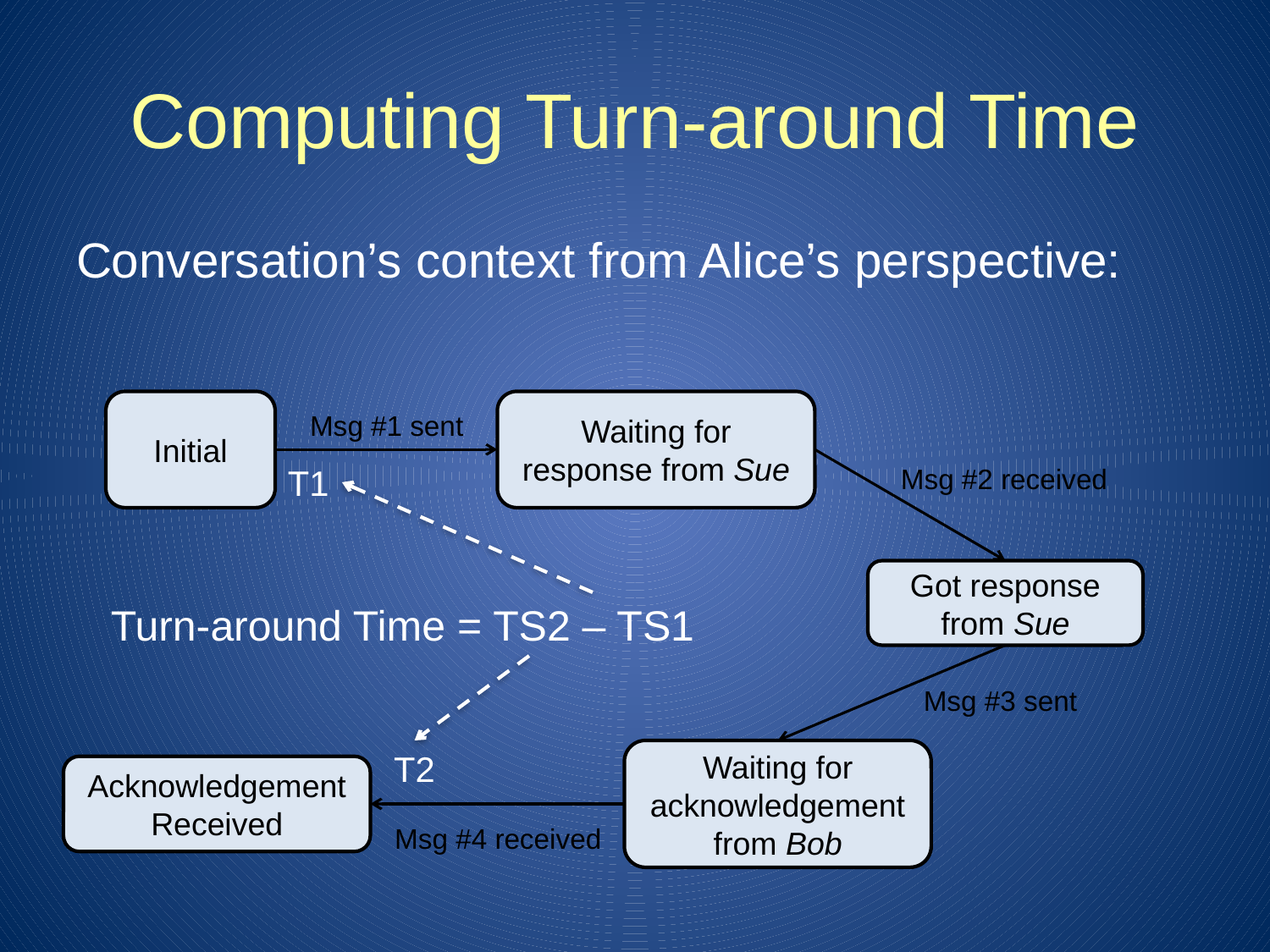

# Computing Turn-around Time
Conversation’s context from Alice’s perspective:
Initial
Waiting for response from Sue
Msg #1 sent
T1
Turn-around Time = TS2 – TS1
T2
Msg #2 received
Got response from Sue
Msg #3 sent
Waiting for acknowledgement from Bob
Acknowledgement Received
Msg #4 received